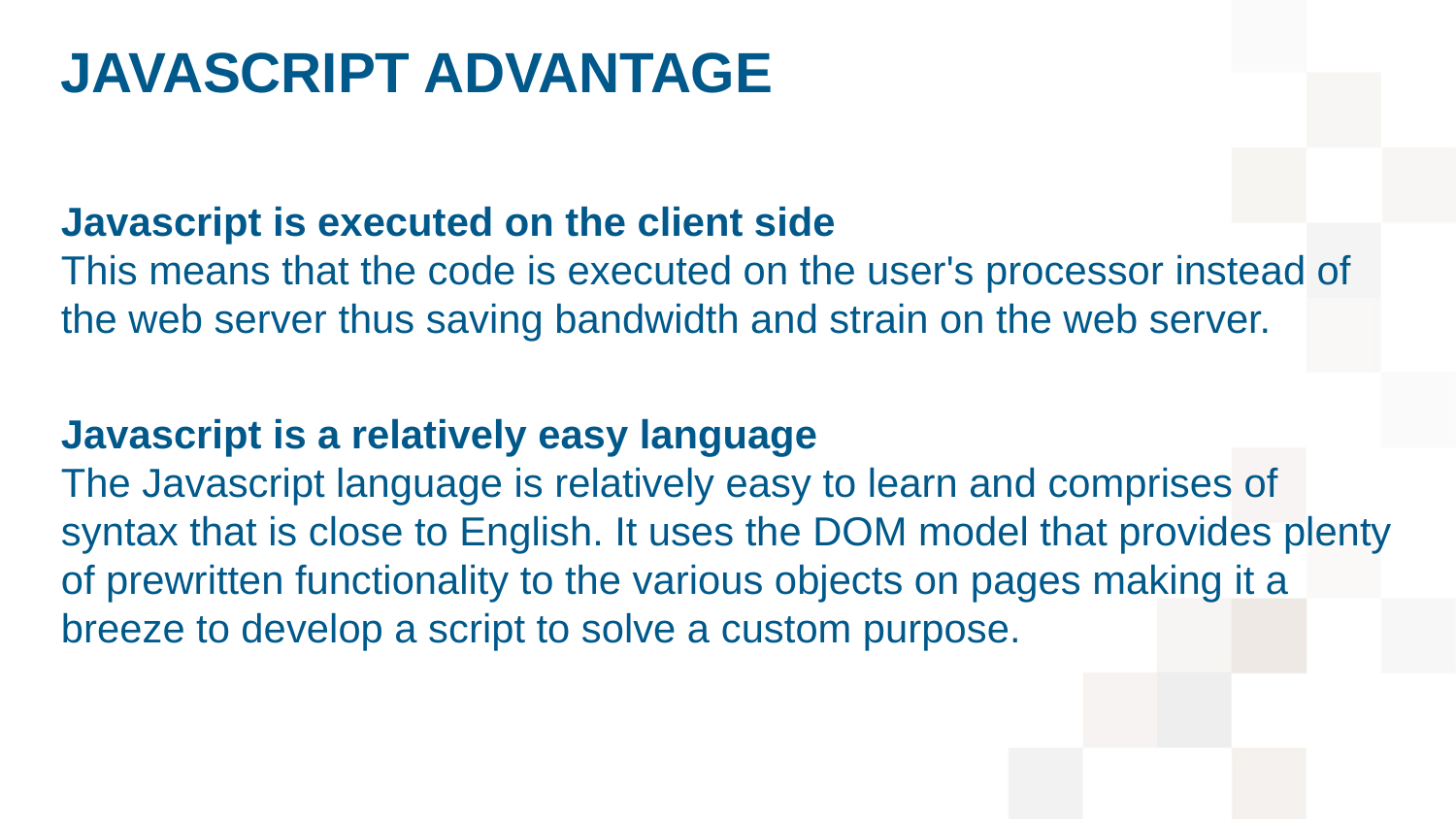

# Javascript Advantage
Javascript is executed on the client side
This means that the code is executed on the user's processor instead of the web server thus saving bandwidth and strain on the web server.
Javascript is a relatively easy language
The Javascript language is relatively easy to learn and comprises of syntax that is close to English. It uses the DOM model that provides plenty of prewritten functionality to the various objects on pages making it a breeze to develop a script to solve a custom purpose.